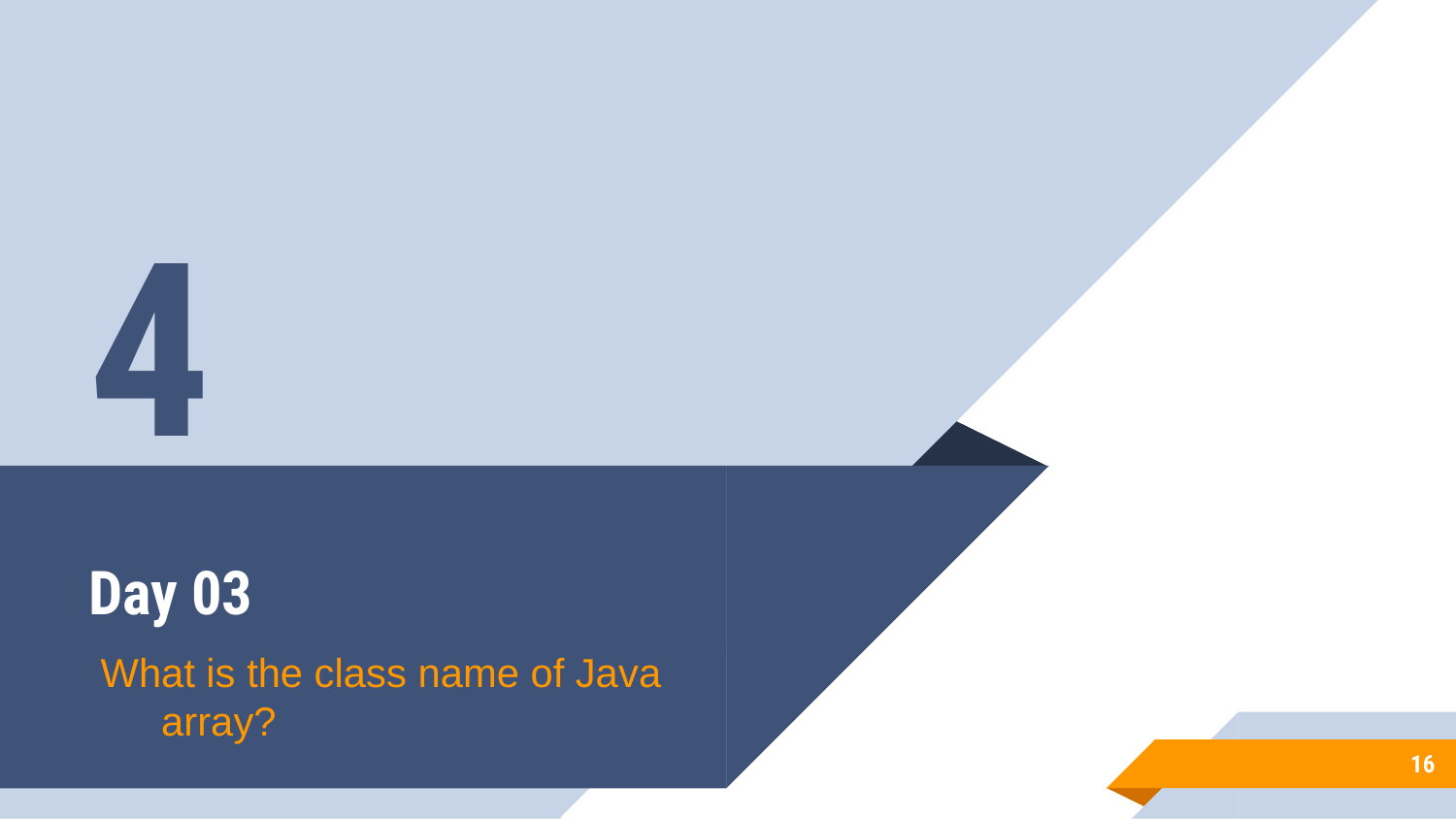

4
# Day 03
What is the class name of Java array?
16